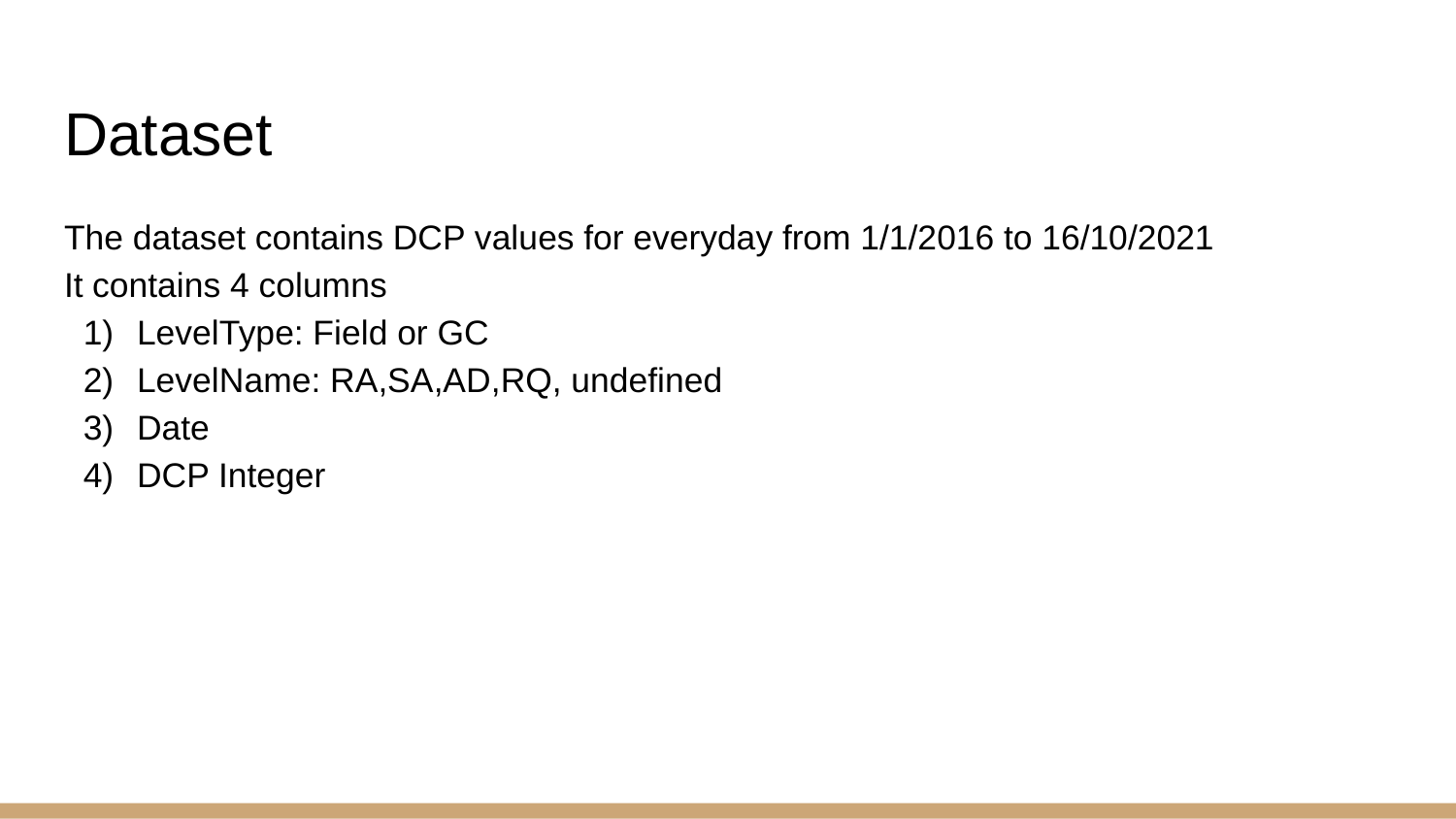

# Dataset
The dataset contains DCP values for everyday from 1/1/2016 to 16/10/2021
It contains 4 columns
LevelType: Field or GC
LevelName: RA,SA,AD,RQ, undefined
Date
DCP Integer